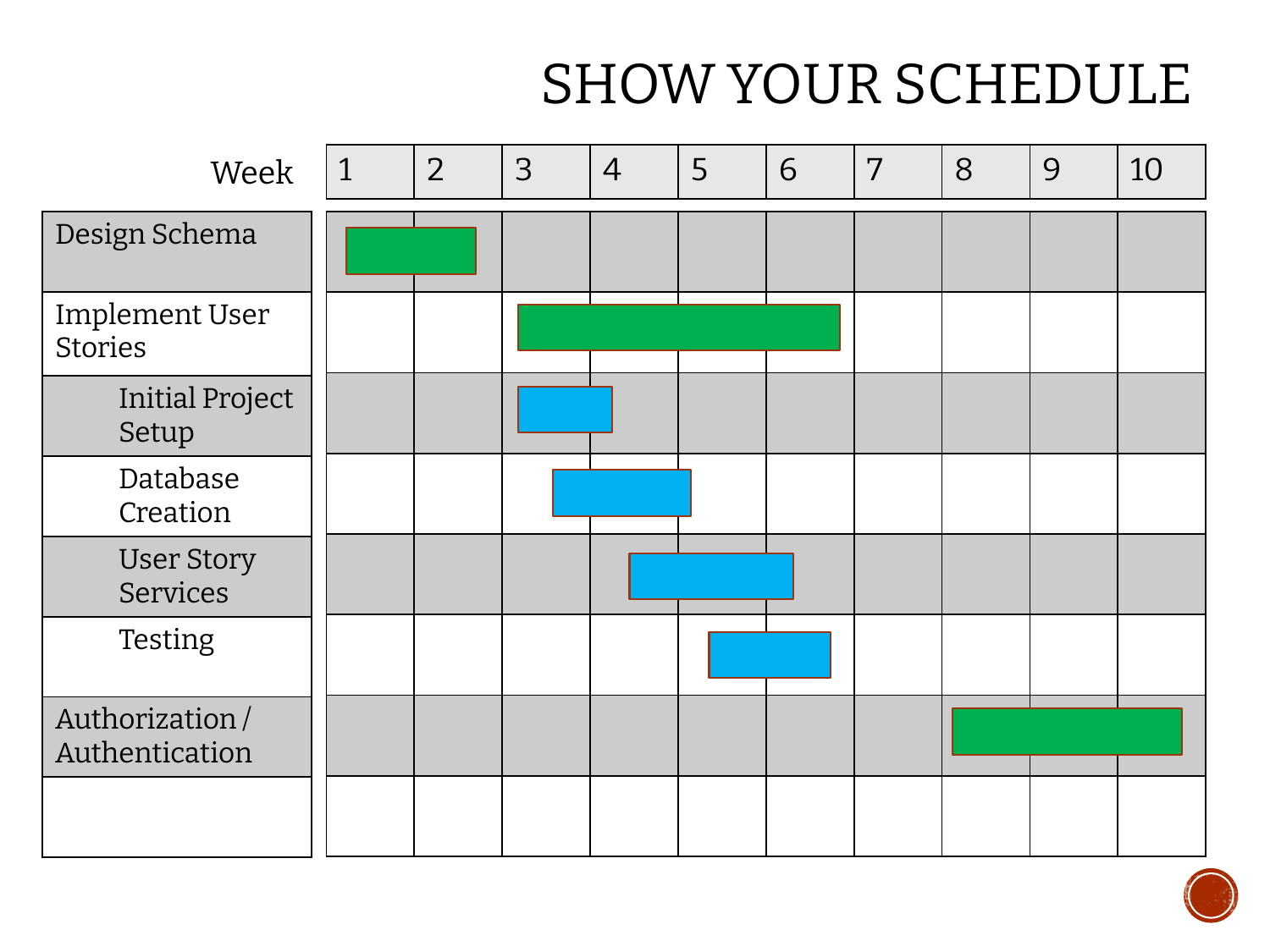

# Show Your Schedule
1
2
3
4
5
6
7
8
9
10
| 1 | 2 | 3 | 4 | 5 | 6 | 7 | 8 | 9 | 10 |
| --- | --- | --- | --- | --- | --- | --- | --- | --- | --- |
Week
| Design Schema |
| --- |
| Implement User Stories |
| Initial Project Setup |
| Database Creation |
| User Story Services |
| Testing |
| Authorization / Authentication |
|  |
|  |  |  |  |  |  |  |  |  |  |
| --- | --- | --- | --- | --- | --- | --- | --- | --- | --- |
|  |  |  |  |  |  |  |  |  |  |
|  |  |  |  |  |  |  |  |  |  |
|  |  |  |  |  |  |  |  |  |  |
|  |  |  |  |  |  |  |  |  |  |
|  |  |  |  |  |  |  |  |  |  |
|  |  |  |  |  |  |  |  |  |  |
|  |  |  |  |  |  |  |  |  |  |